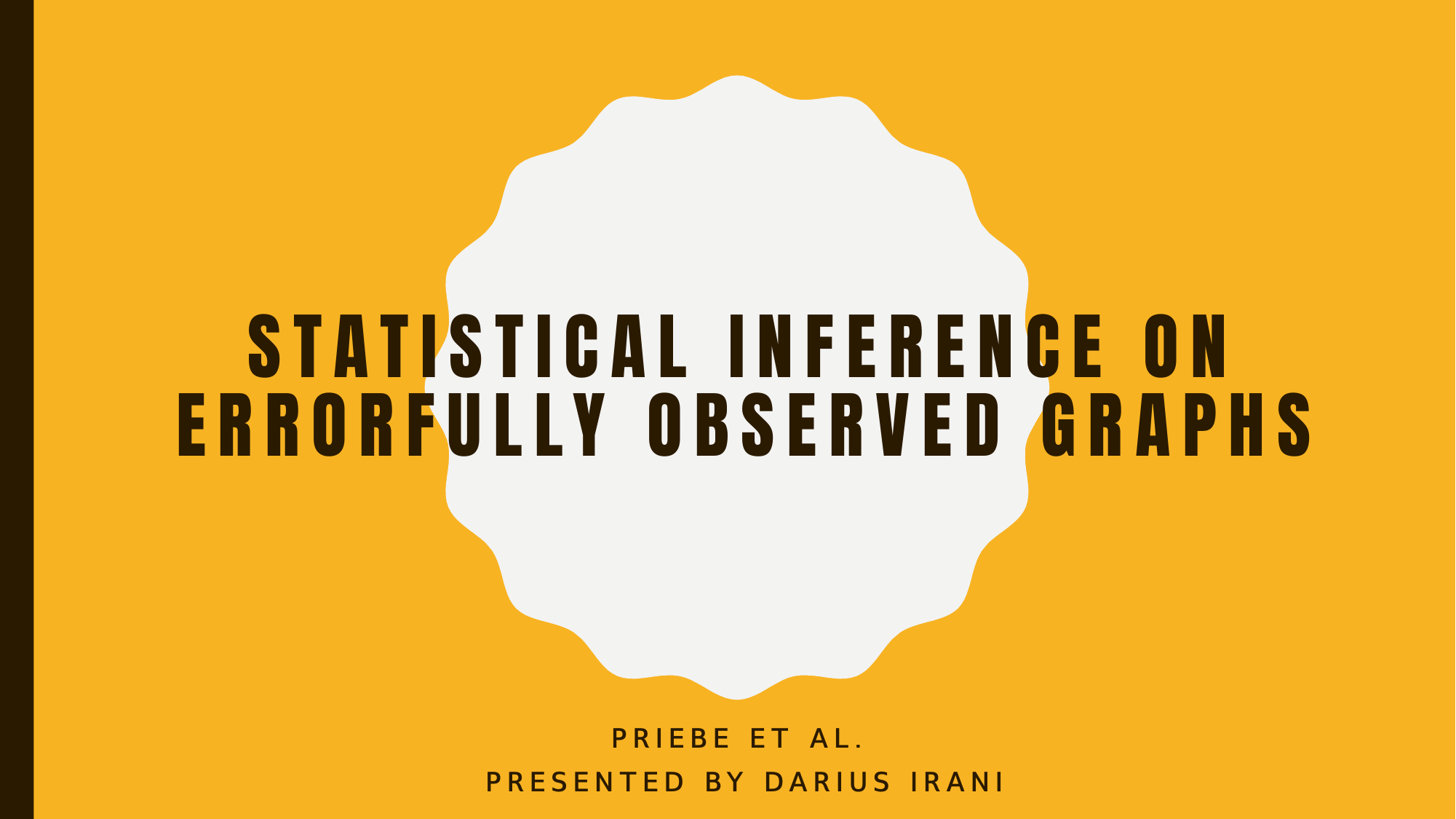

# Statistical Inference on Errorfully observed graphs
Priebe et al.
Presented by Darius Irani